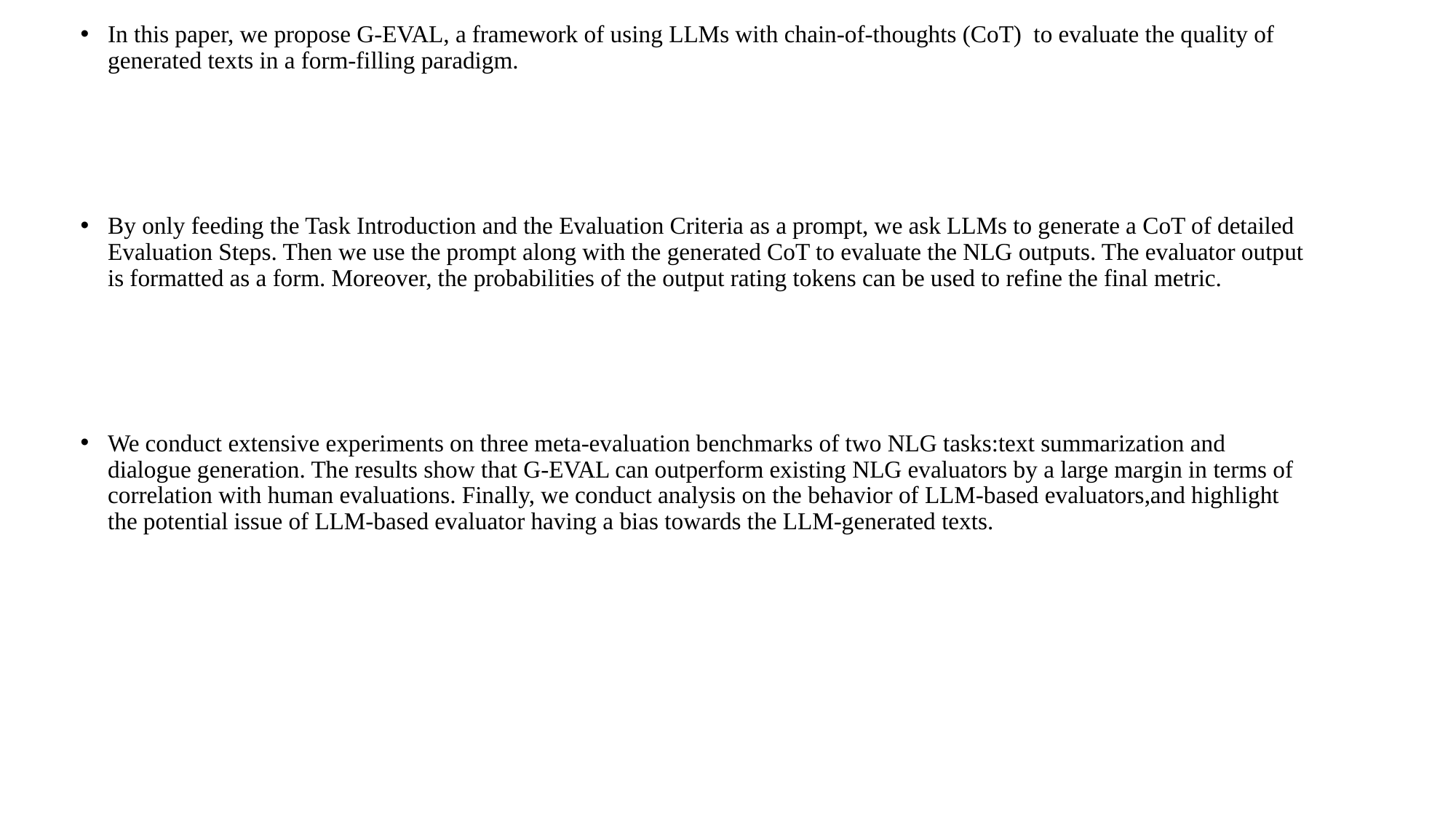

In this paper, we propose G-EVAL, a framework of using LLMs with chain-of-thoughts (CoT)  to evaluate the quality of generated texts in a form-filling paradigm.

By only feeding the Task Introduction and the Evaluation Criteria as a prompt, we ask LLMs to generate a CoT of detailed Evaluation Steps. Then we use the prompt along with the generated CoT to evaluate the NLG outputs. The evaluator output is formatted as a form. Moreover, the probabilities of the output rating tokens can be used to refine the final metric.

We conduct extensive experiments on three meta-evaluation benchmarks of two NLG tasks:text summarization and dialogue generation. The results show that G-EVAL can outperform existing NLG evaluators by a large margin in terms of correlation with human evaluations. Finally, we conduct analysis on the behavior of LLM-based evaluators,and highlight the potential issue of LLM-based evaluator having a bias towards the LLM-generated texts.